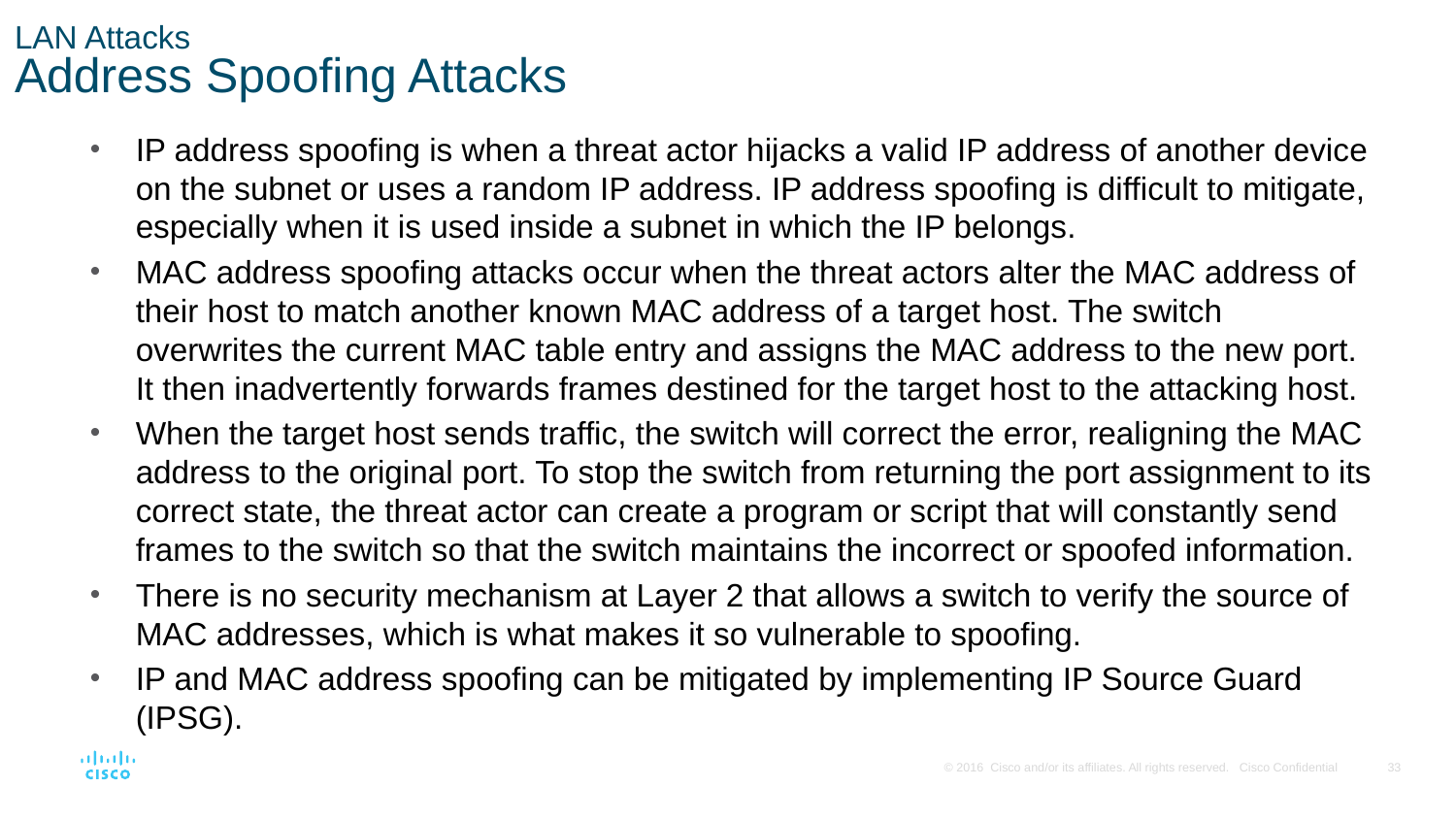

# LAN Attacks Address Spoofing Attacks
IP address spoofing is when a threat actor hijacks a valid IP address of another device on the subnet or uses a random IP address. IP address spoofing is difficult to mitigate, especially when it is used inside a subnet in which the IP belongs.
MAC address spoofing attacks occur when the threat actors alter the MAC address of their host to match another known MAC address of a target host. The switch overwrites the current MAC table entry and assigns the MAC address to the new port. It then inadvertently forwards frames destined for the target host to the attacking host.
When the target host sends traffic, the switch will correct the error, realigning the MAC address to the original port. To stop the switch from returning the port assignment to its correct state, the threat actor can create a program or script that will constantly send frames to the switch so that the switch maintains the incorrect or spoofed information.
There is no security mechanism at Layer 2 that allows a switch to verify the source of MAC addresses, which is what makes it so vulnerable to spoofing.
IP and MAC address spoofing can be mitigated by implementing IP Source Guard (IPSG).